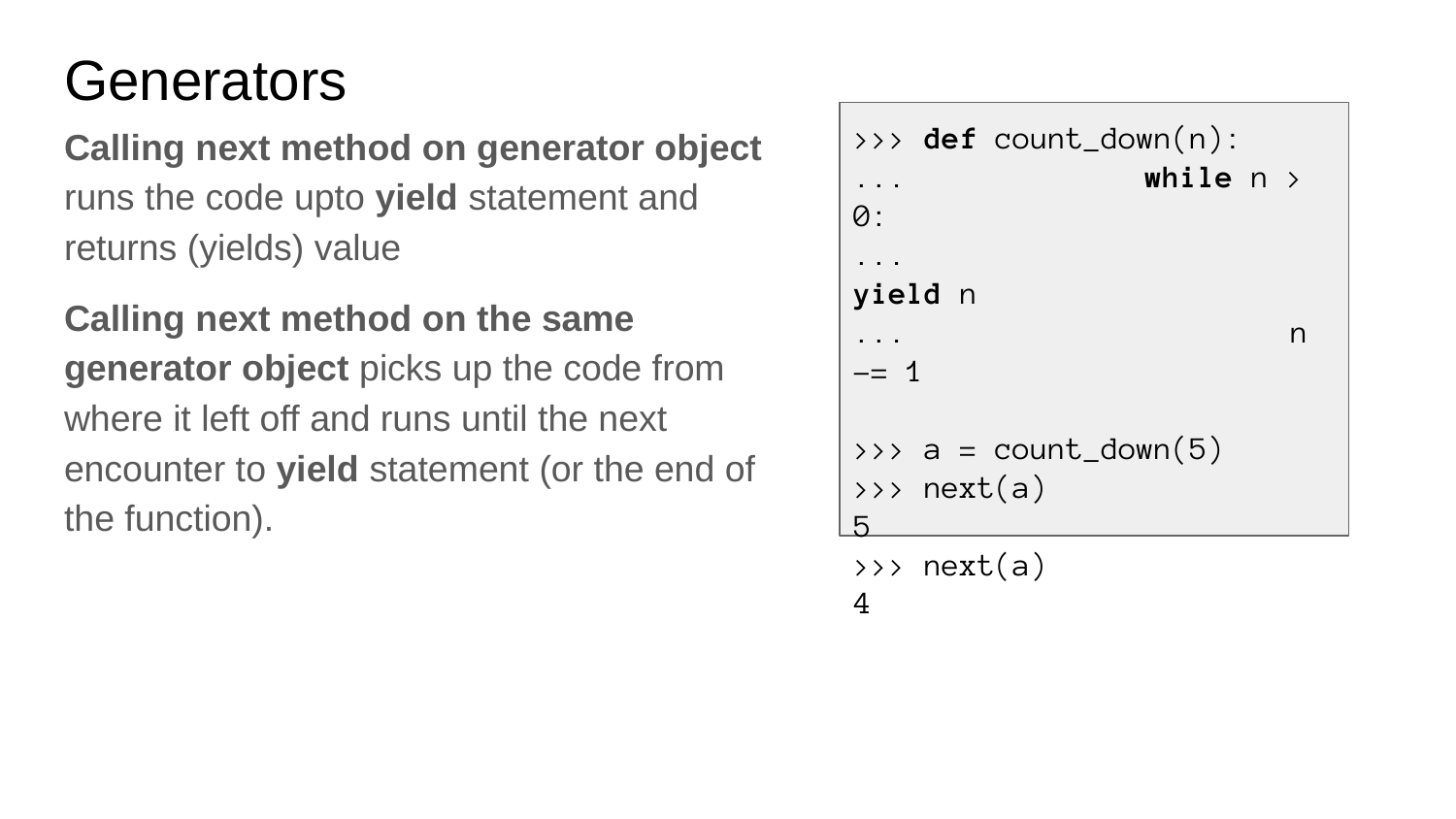

# Generators
Calling next method on generator object runs the code upto yield statement and returns (yields) value
Calling next method on the same generator object picks up the code from where it left off and runs until the next encounter to yield statement (or the end of the function).

>>> def count_down(n):
... 		while n > 0:
...			yield n
...			n -= 1

>>> a = count_down(5)
>>> next(a)
5
>>> next(a)
4